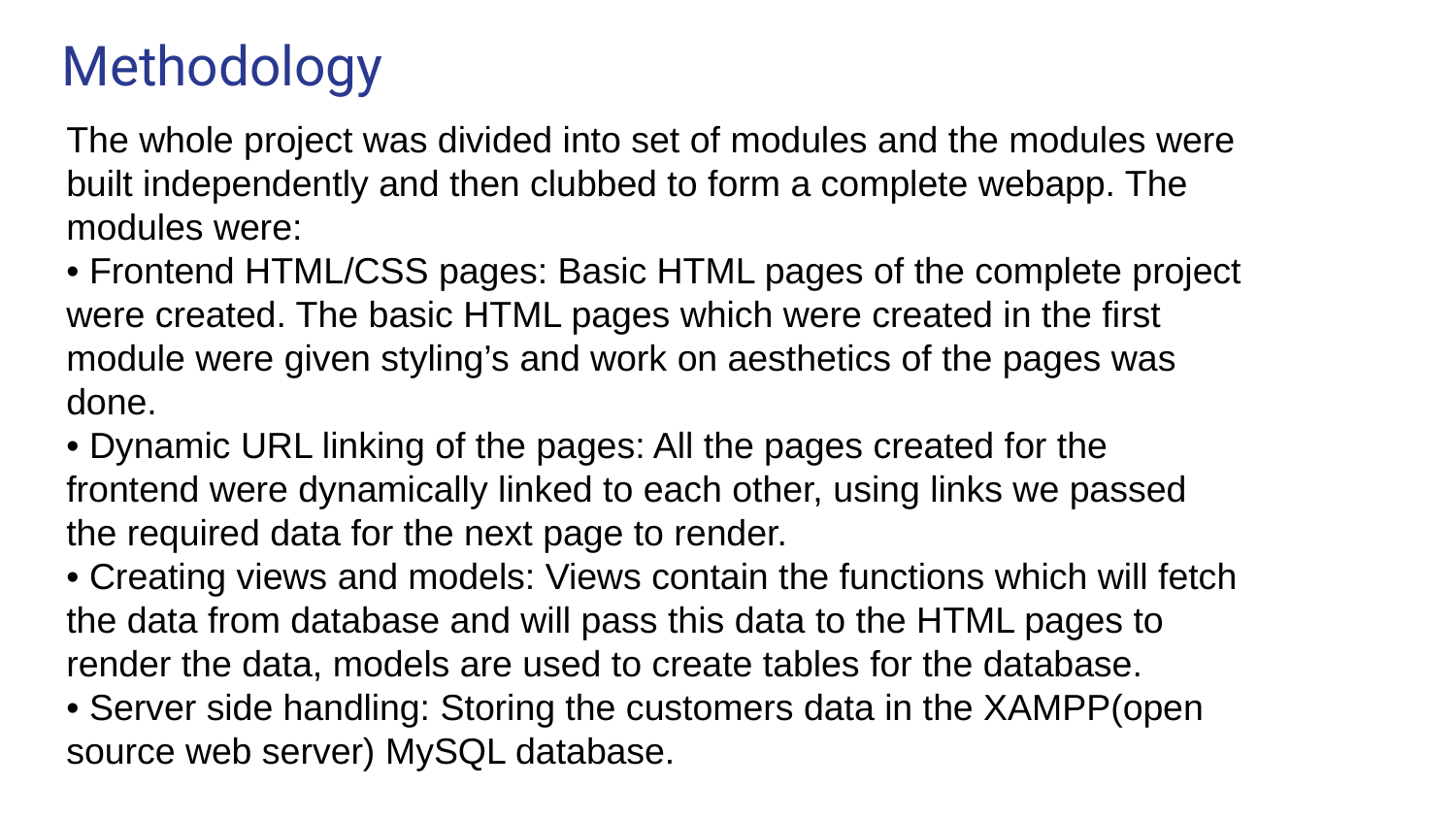

# Methodology
The whole project was divided into set of modules and the modules were built independently and then clubbed to form a complete webapp. The modules were:
• Frontend HTML/CSS pages: Basic HTML pages of the complete project were created. The basic HTML pages which were created in the first module were given styling’s and work on aesthetics of the pages was done.
• Dynamic URL linking of the pages: All the pages created for the frontend were dynamically linked to each other, using links we passed the required data for the next page to render.
• Creating views and models: Views contain the functions which will fetch the data from database and will pass this data to the HTML pages to render the data, models are used to create tables for the database.
• Server side handling: Storing the customers data in the XAMPP(open source web server) MySQL database.